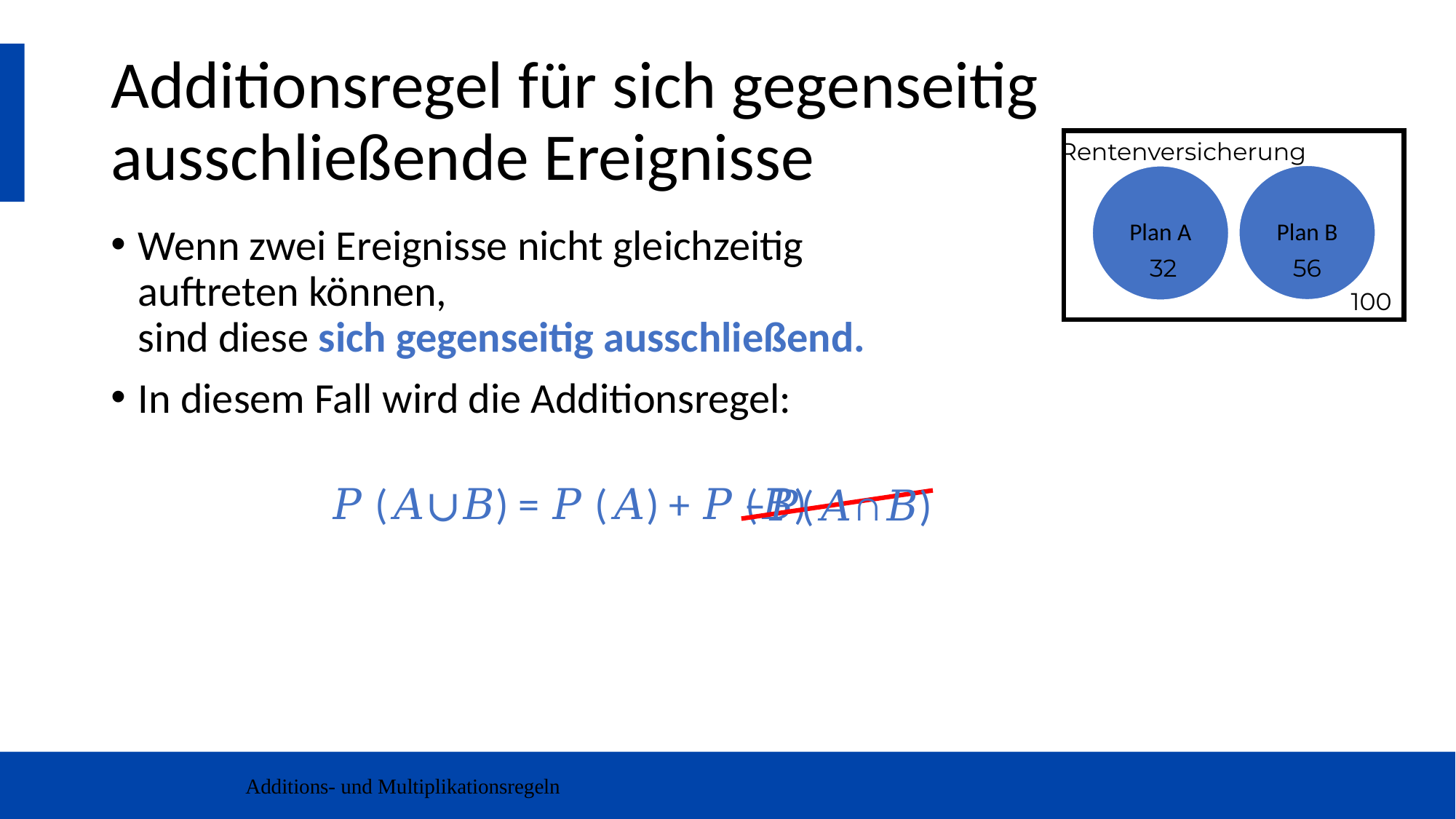

# Additionsregel für sich gegenseitig ausschließende Ereignisse

Rentenversicherung
Plan B
Plan A
100
32
56
Wenn zwei Ereignisse nicht gleichzeitig
auftreten können,
sind diese sich gegenseitig ausschließend.
In diesem Fall wird die Additionsregel:
		𝑃 (𝐴∪𝐵) = 𝑃 (𝐴) + 𝑃 (𝐵)
−𝑃(𝐴∩𝐵)
Additions- und Multiplikationsregeln